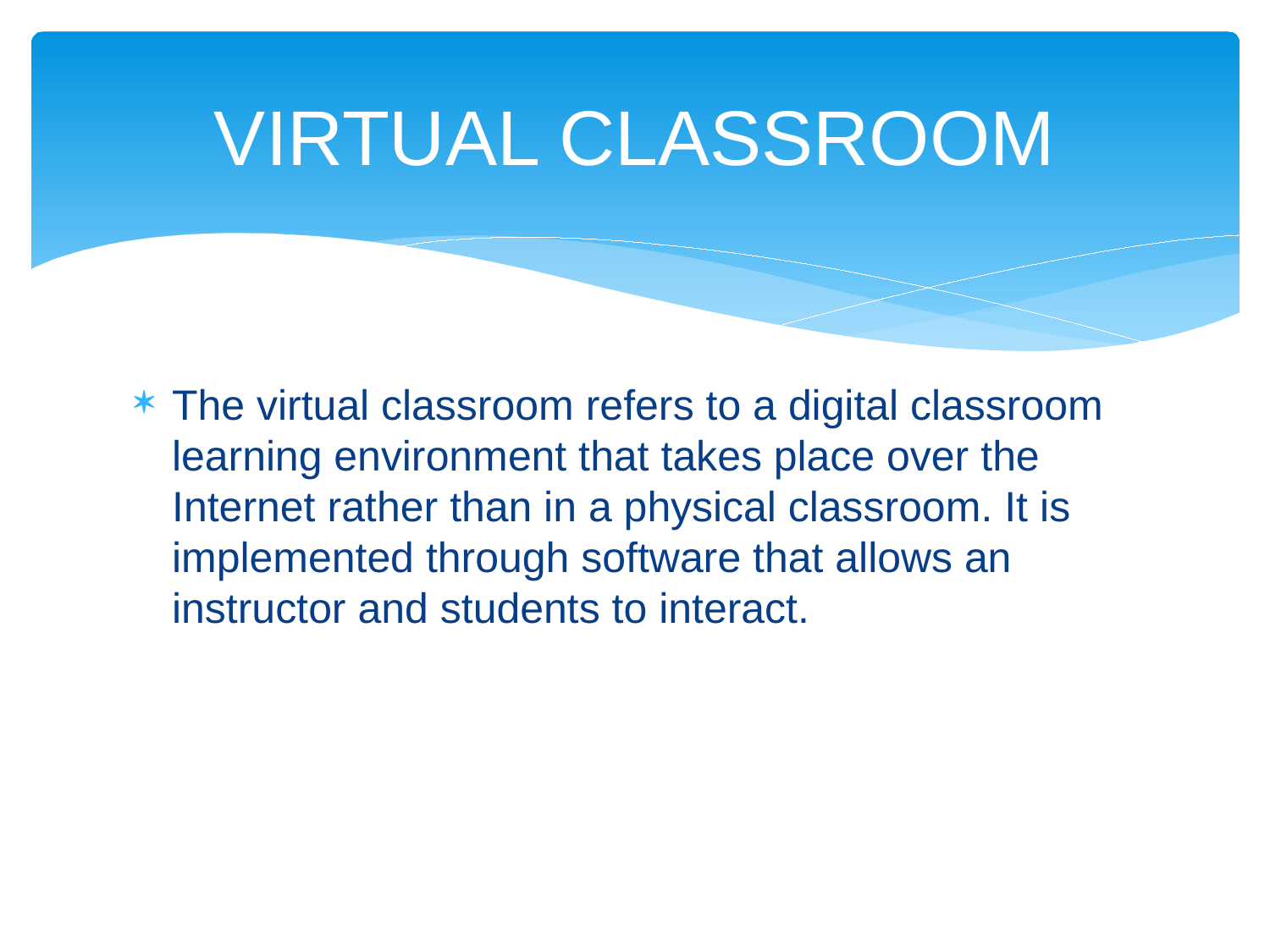

# VIRTUAL CLASSROOM
The virtual classroom refers to a digital classroom learning environment that takes place over the Internet rather than in a physical classroom. It is implemented through software that allows an instructor and students to interact.